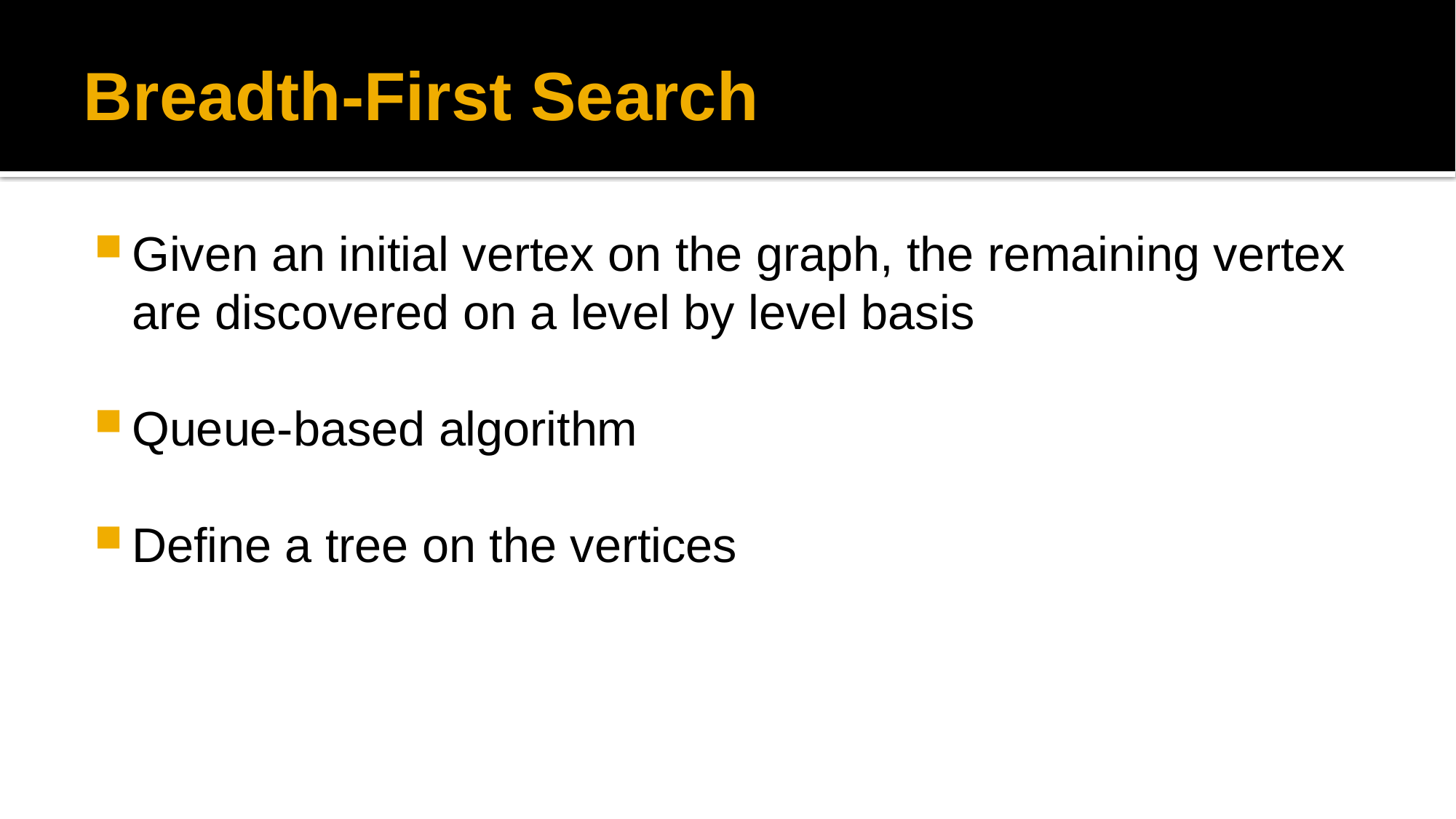

# Breadth-First Search
Given an initial vertex on the graph, the remaining vertex are discovered on a level by level basis

Queue-based algorithm

Define a tree on the vertices